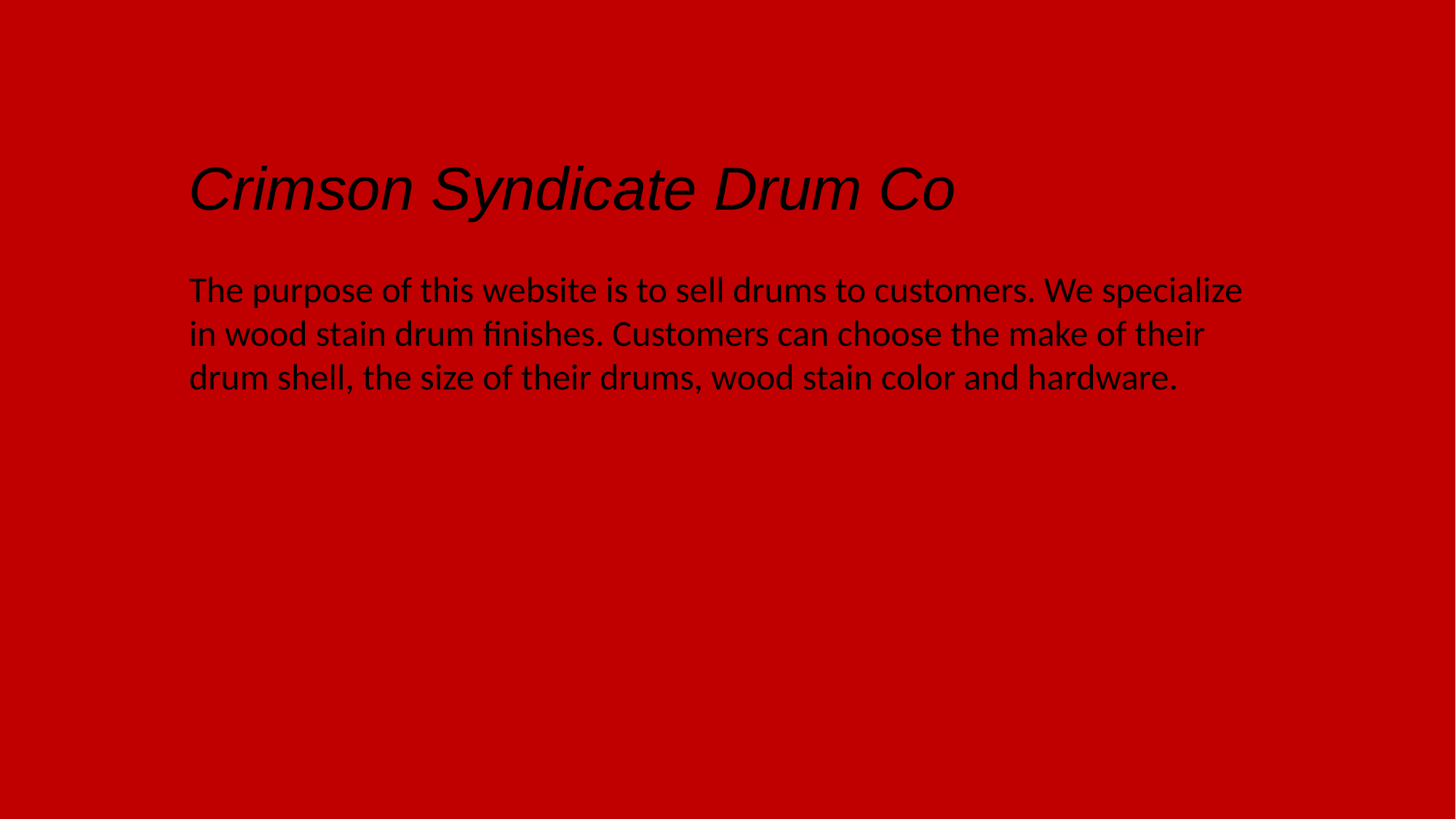

Crimson Syndicate Drum Co

The purpose of this website is to sell drums to customers. We specialize in wood stain drum finishes. Customers can choose the make of their drum shell, the size of their drums, wood stain color and hardware.